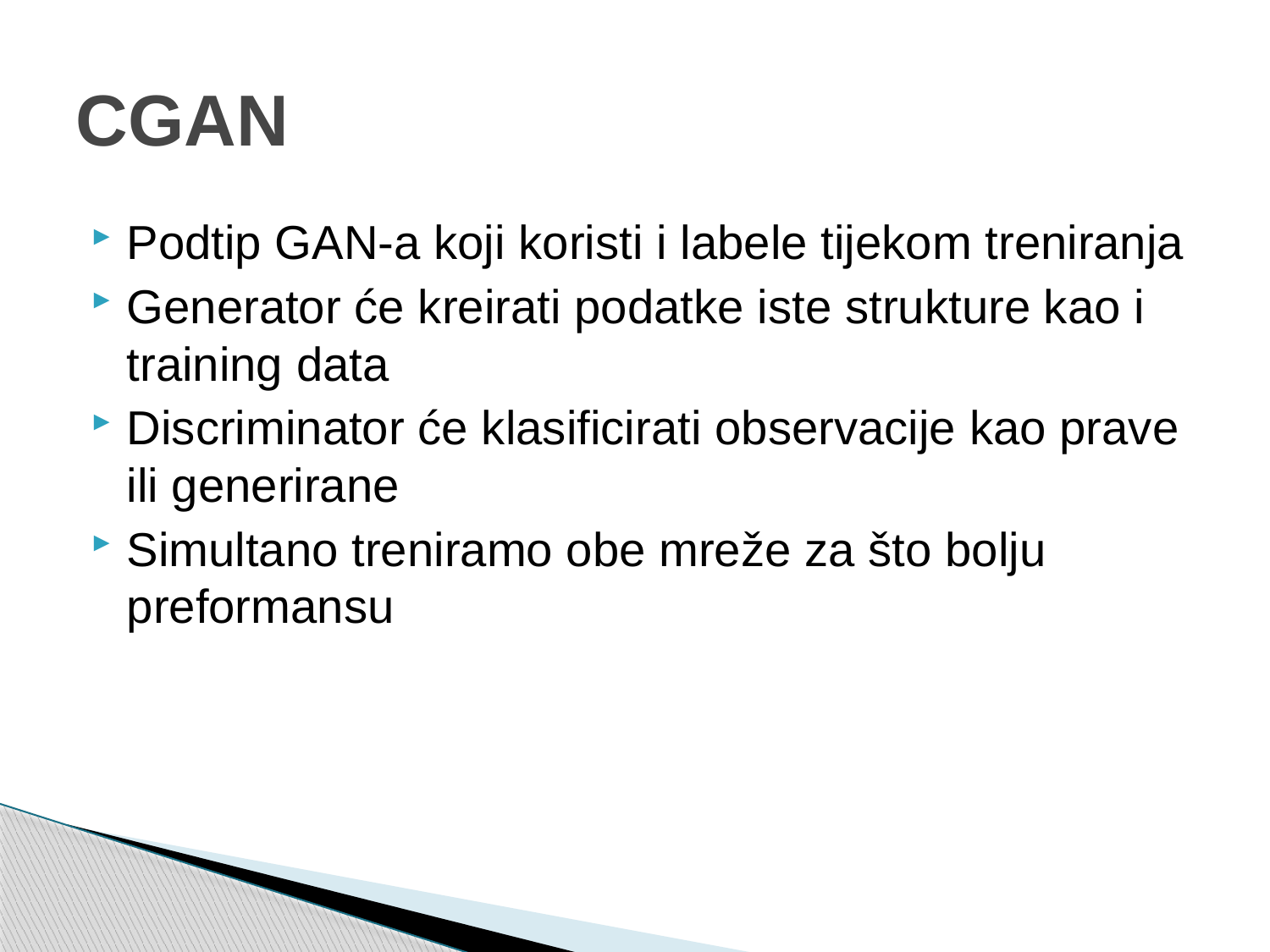

# CGAN
Podtip GAN-a koji koristi i labele tijekom treniranja
Generator će kreirati podatke iste strukture kao i training data
Discriminator će klasificirati observacije kao prave ili generirane
Simultano treniramo obe mreže za što bolju preformansu